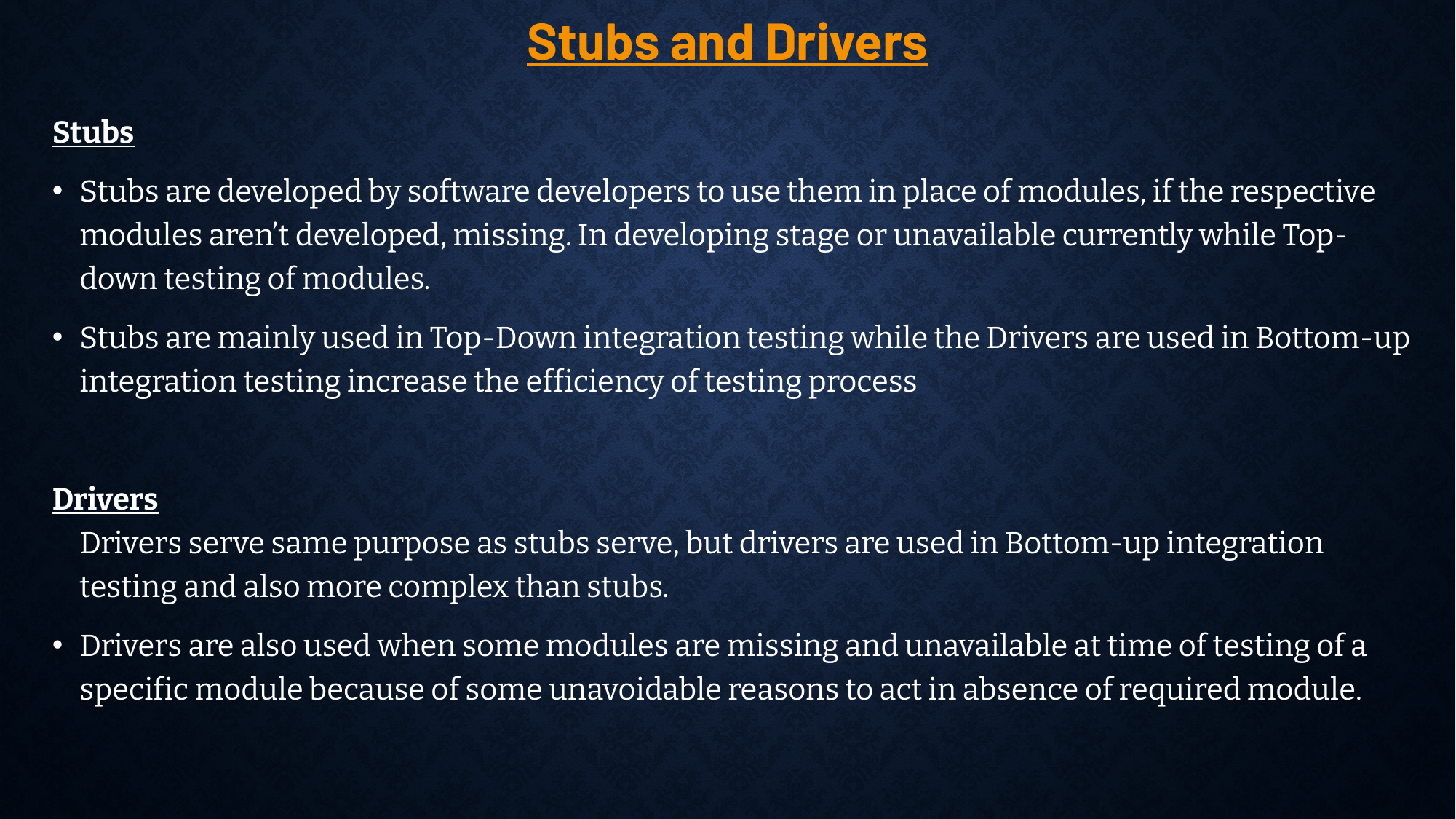

# Stubs and Drivers
Stubs
Stubs are developed by software developers to use them in place of modules, if the respective modules aren’t developed, missing. In developing stage or unavailable currently while Top-down testing of modules.
Stubs are mainly used in Top-Down integration testing while the Drivers are used in Bottom-up integration testing increase the efficiency of testing process

Drivers
Drivers serve same purpose as stubs serve, but drivers are used in Bottom-up integration testing and also more complex than stubs.
Drivers are also used when some modules are missing and unavailable at time of testing of a specific module because of some unavoidable reasons to act in absence of required module.